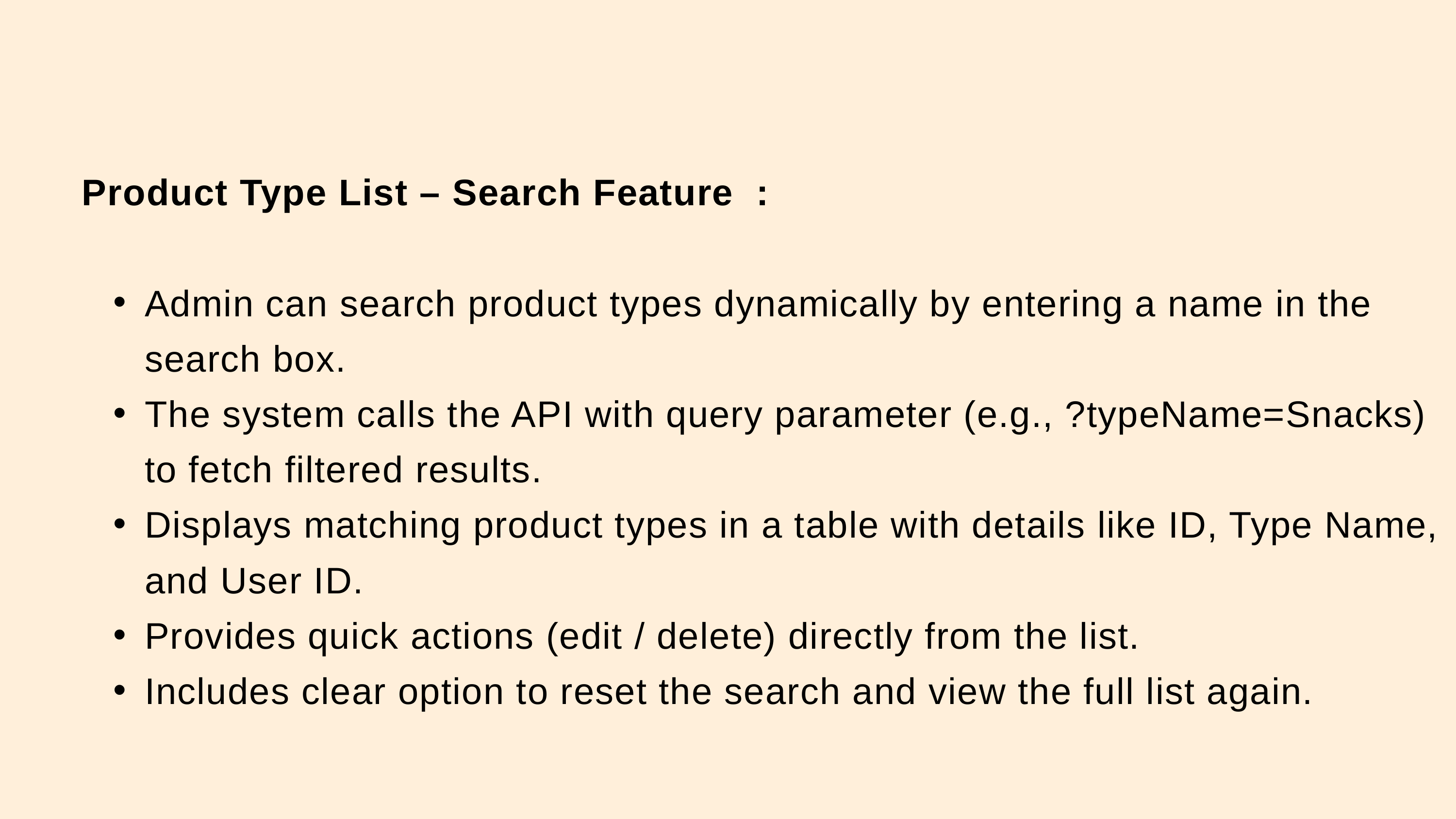

Product Type List – Search Feature  :

Admin can search product types dynamically by entering a name in the search box.
The system calls the API with query parameter (e.g., ?typeName=Snacks) to fetch filtered results.
Displays matching product types in a table with details like ID, Type Name, and User ID.
Provides quick actions (edit / delete) directly from the list.
Includes clear option to reset the search and view the full list again.